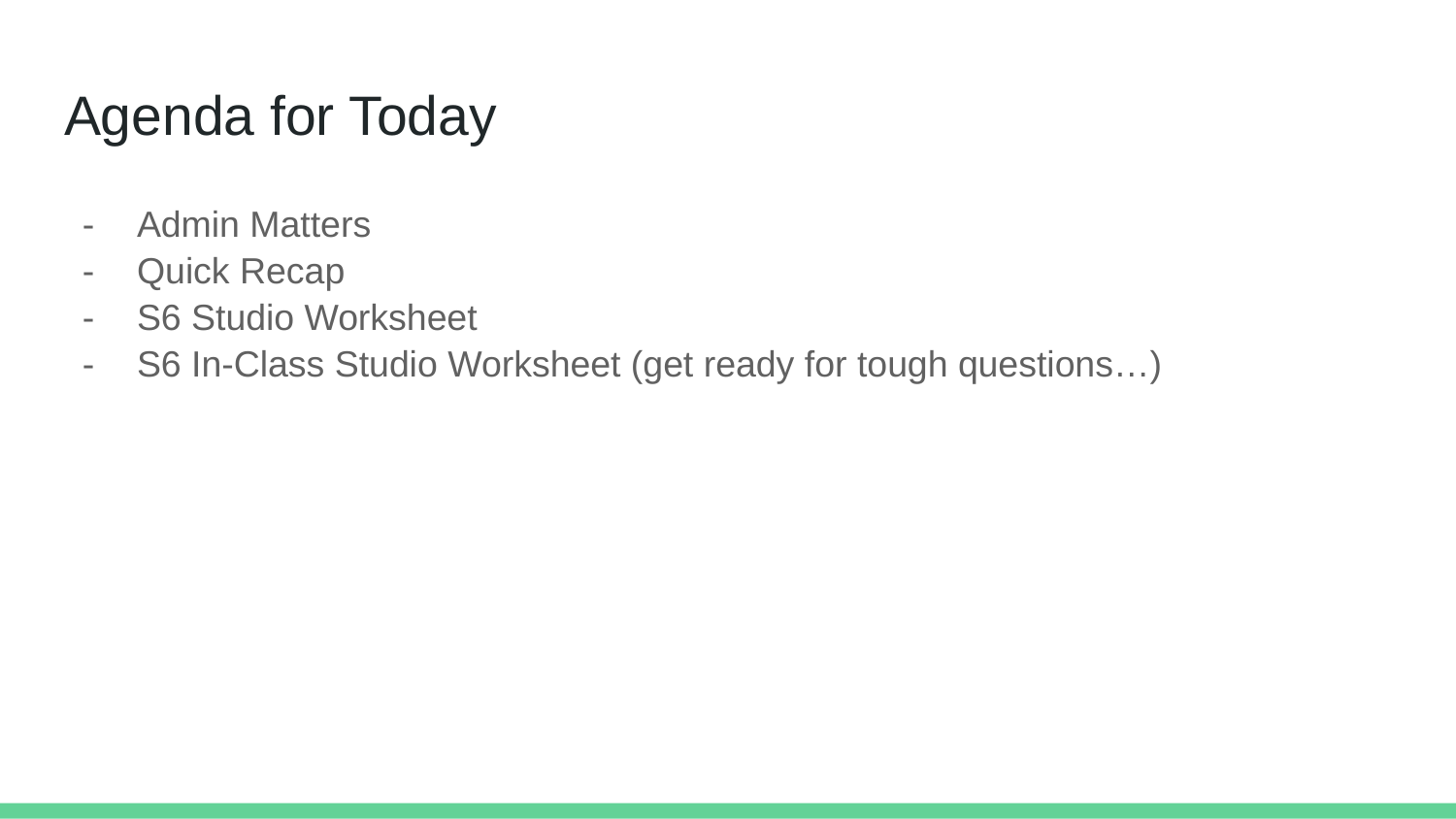

# Agenda for Today
Admin Matters
Quick Recap
S6 Studio Worksheet
S6 In-Class Studio Worksheet (get ready for tough questions…)